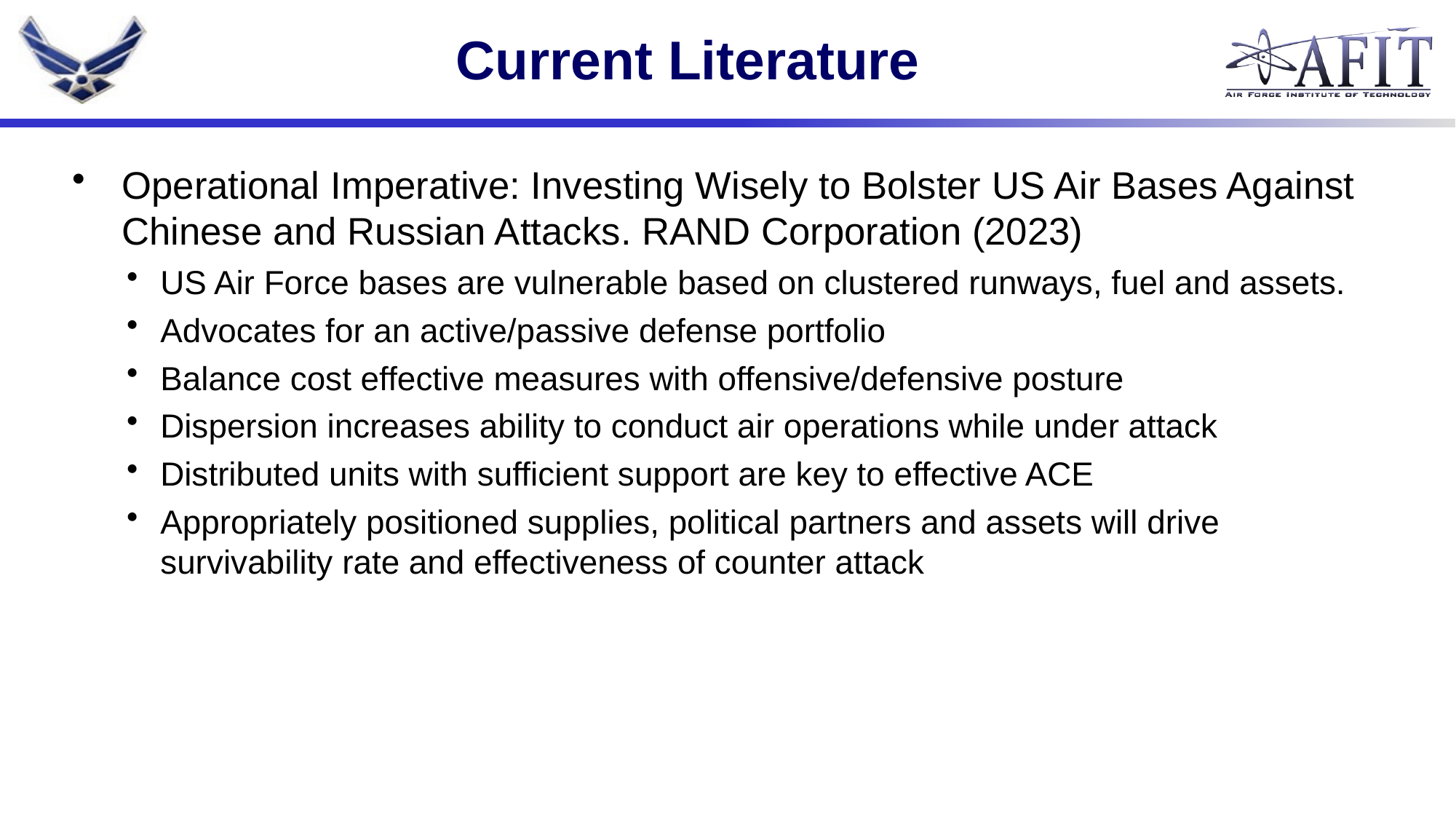

# Current Literature
Operational Imperative: Investing Wisely to Bolster US Air Bases Against Chinese and Russian Attacks. RAND Corporation (2023)
US Air Force bases are vulnerable based on clustered runways, fuel and assets.
Advocates for an active/passive defense portfolio
Balance cost effective measures with offensive/defensive posture
Dispersion increases ability to conduct air operations while under attack
Distributed units with sufficient support are key to effective ACE
Appropriately positioned supplies, political partners and assets will drive survivability rate and effectiveness of counter attack